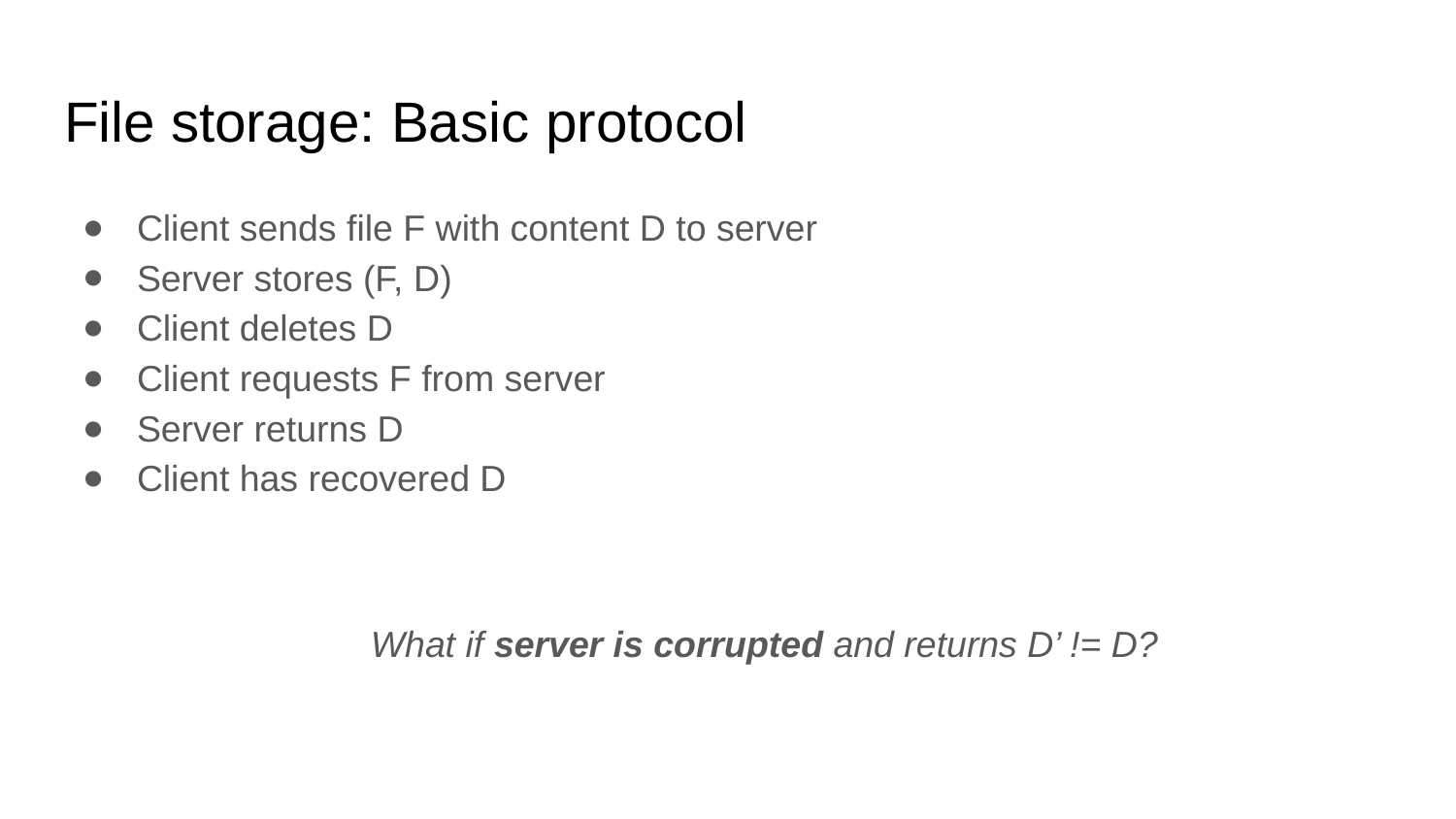

# File storage: Basic protocol
Client sends file F with content D to server
Server stores (F, D)
Client deletes D
Client requests F from server
Server returns D
Client has recovered D

What if server is corrupted and returns D’ != D?